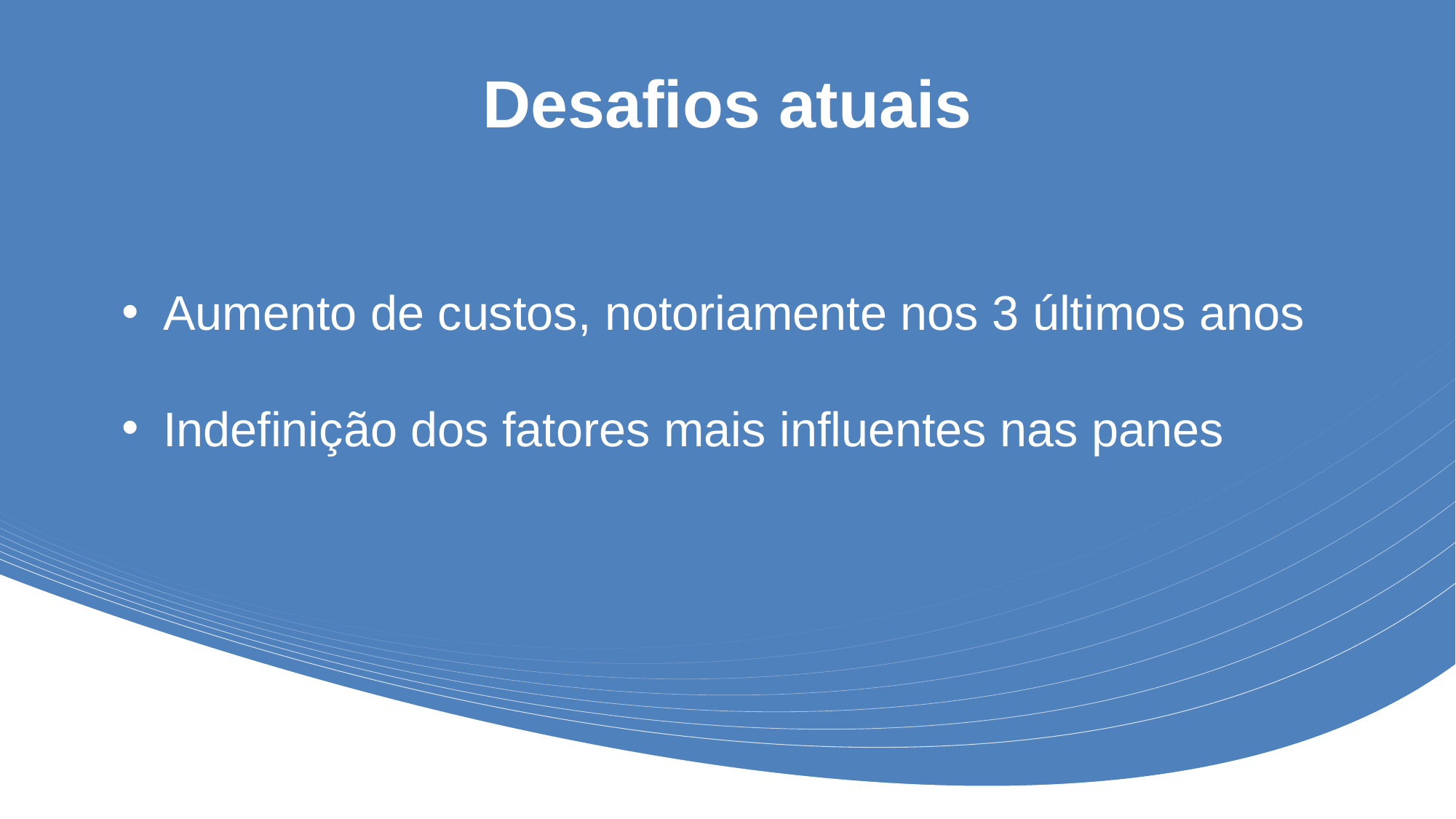

# Desafios atuais
Aumento de custos, notoriamente nos 3 últimos anos

Indefinição dos fatores mais influentes nas panes